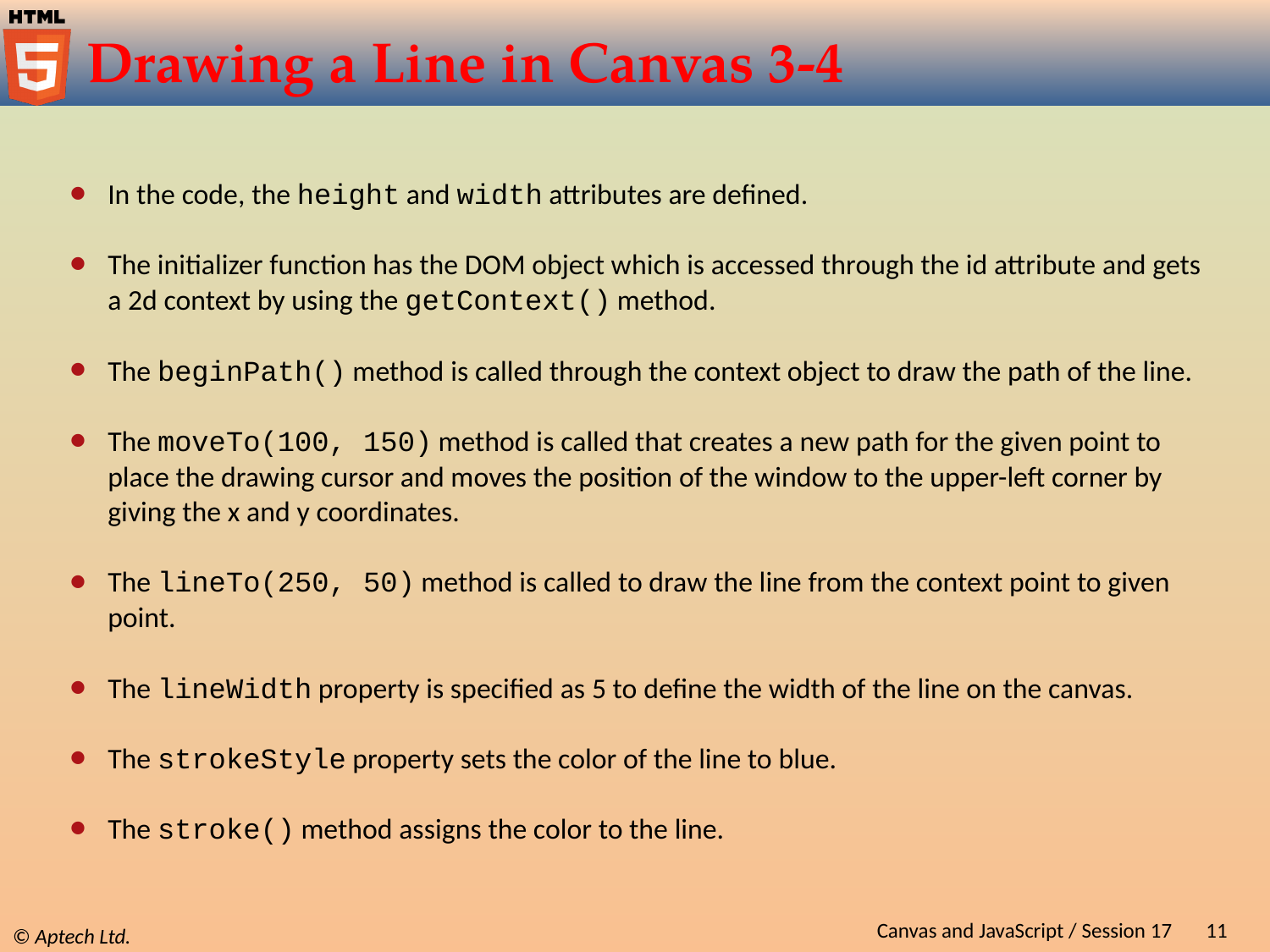

# Drawing a Line in Canvas 3-4
In the code, the height and width attributes are defined.

The initializer function has the DOM object which is accessed through the id attribute and gets a 2d context by using the getContext() method.

The beginPath() method is called through the context object to draw the path of the line.

The moveTo(100, 150) method is called that creates a new path for the given point to place the drawing cursor and moves the position of the window to the upper-left corner by giving the x and y coordinates.

The lineTo(250, 50) method is called to draw the line from the context point to given point.

The lineWidth property is specified as 5 to define the width of the line on the canvas.

The strokeStyle property sets the color of the line to blue.

The stroke() method assigns the color to the line.
Canvas and JavaScript / Session 17
11